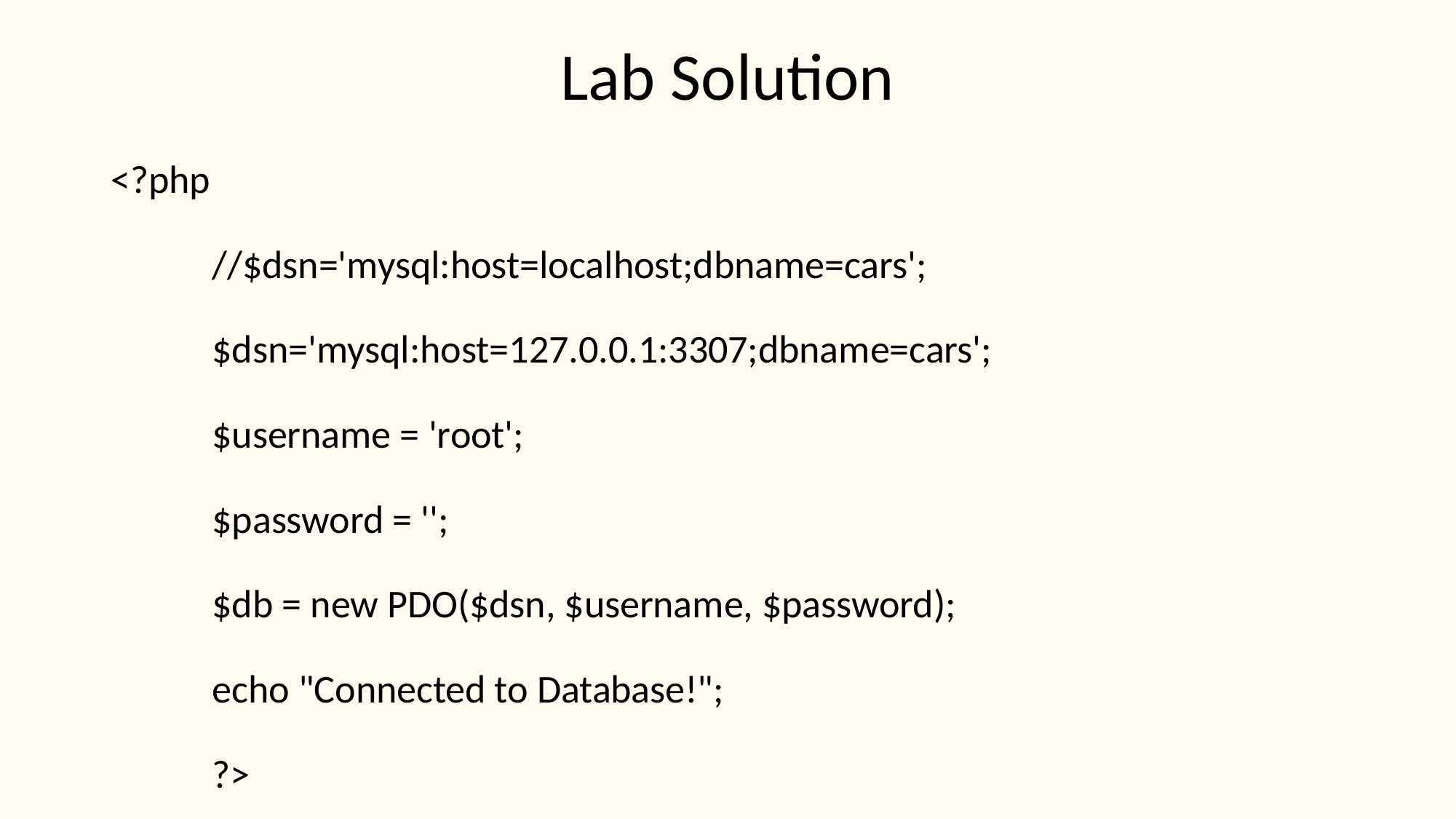

# Lab Solution
<?php
	//$dsn='mysql:host=localhost;dbname=cars';
	$dsn='mysql:host=127.0.0.1:3307;dbname=cars';
	$username = 'root';
      	$password = '';
		$db = new PDO($dsn, $username, $password);
		echo "Connected to Database!";
	?>